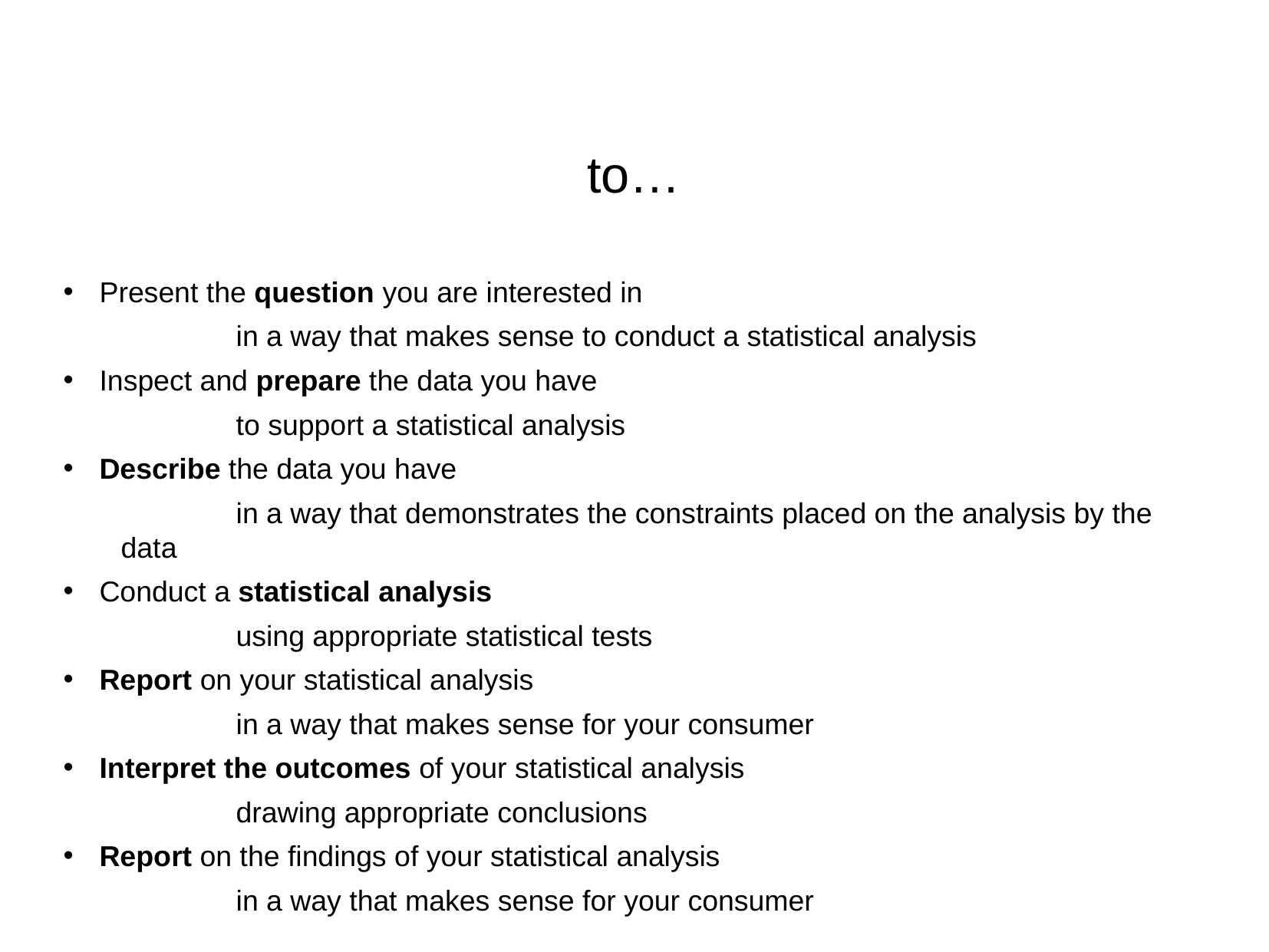

to…

Present the question you are interested in
	in a way that makes sense to conduct a statistical analysis
Inspect and prepare the data you have
	to support a statistical analysis
Describe the data you have
	in a way that demonstrates the constraints placed on the analysis by the data
Conduct a statistical analysis
	using appropriate statistical tests
Report on your statistical analysis
	in a way that makes sense for your consumer
Interpret the outcomes of your statistical analysis
	drawing appropriate conclusions
Report on the findings of your statistical analysis
	in a way that makes sense for your consumer